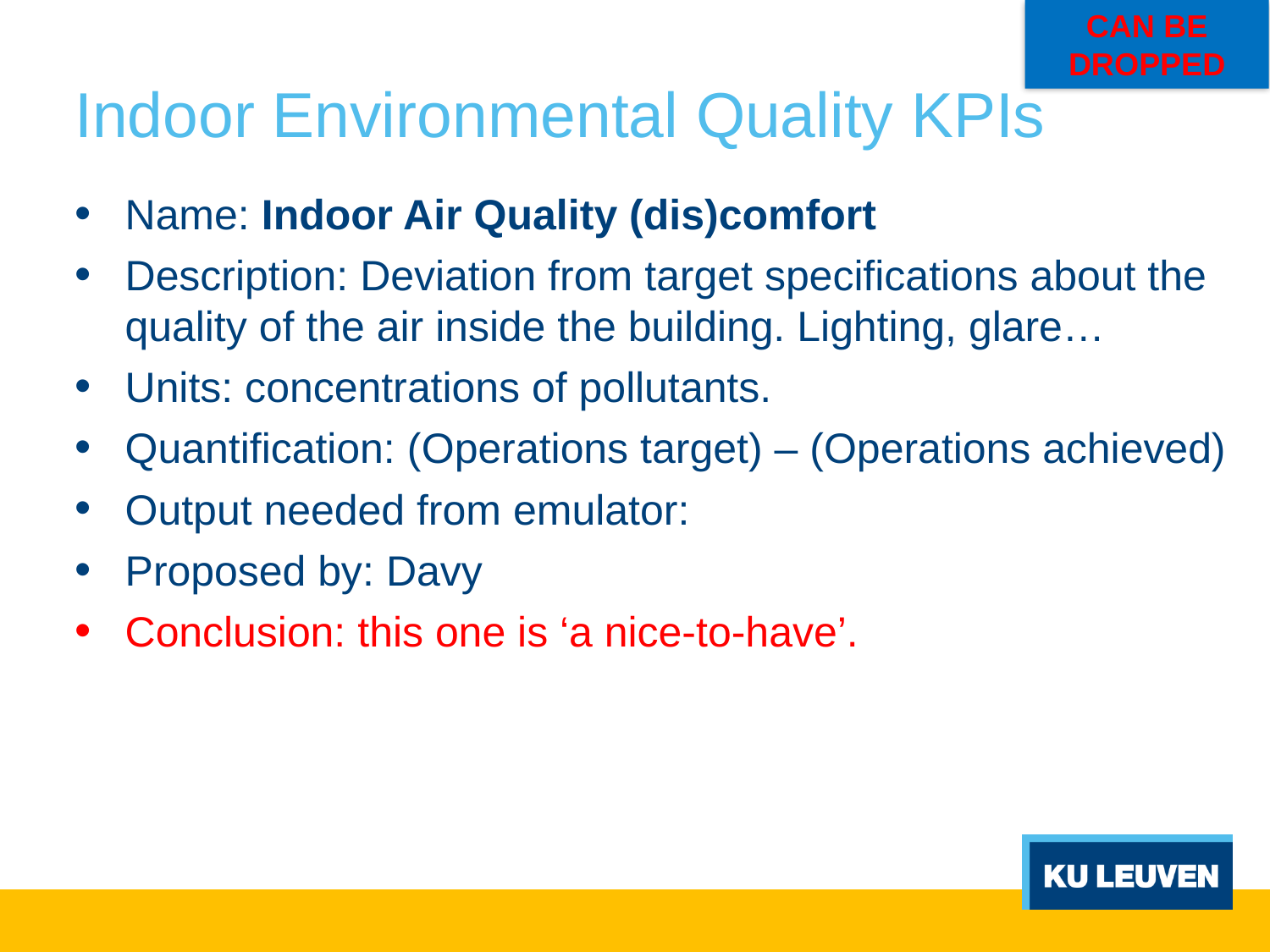

CAN BE DROPPED
# Indoor Environmental Quality KPIs
Name: Indoor Air Quality (dis)comfort
Description: Deviation from target specifications about the quality of the air inside the building. Lighting, glare…
Units: concentrations of pollutants.
Quantification: (Operations target) – (Operations achieved)
Output needed from emulator:
Proposed by: Davy
Conclusion: this one is ‘a nice-to-have’.